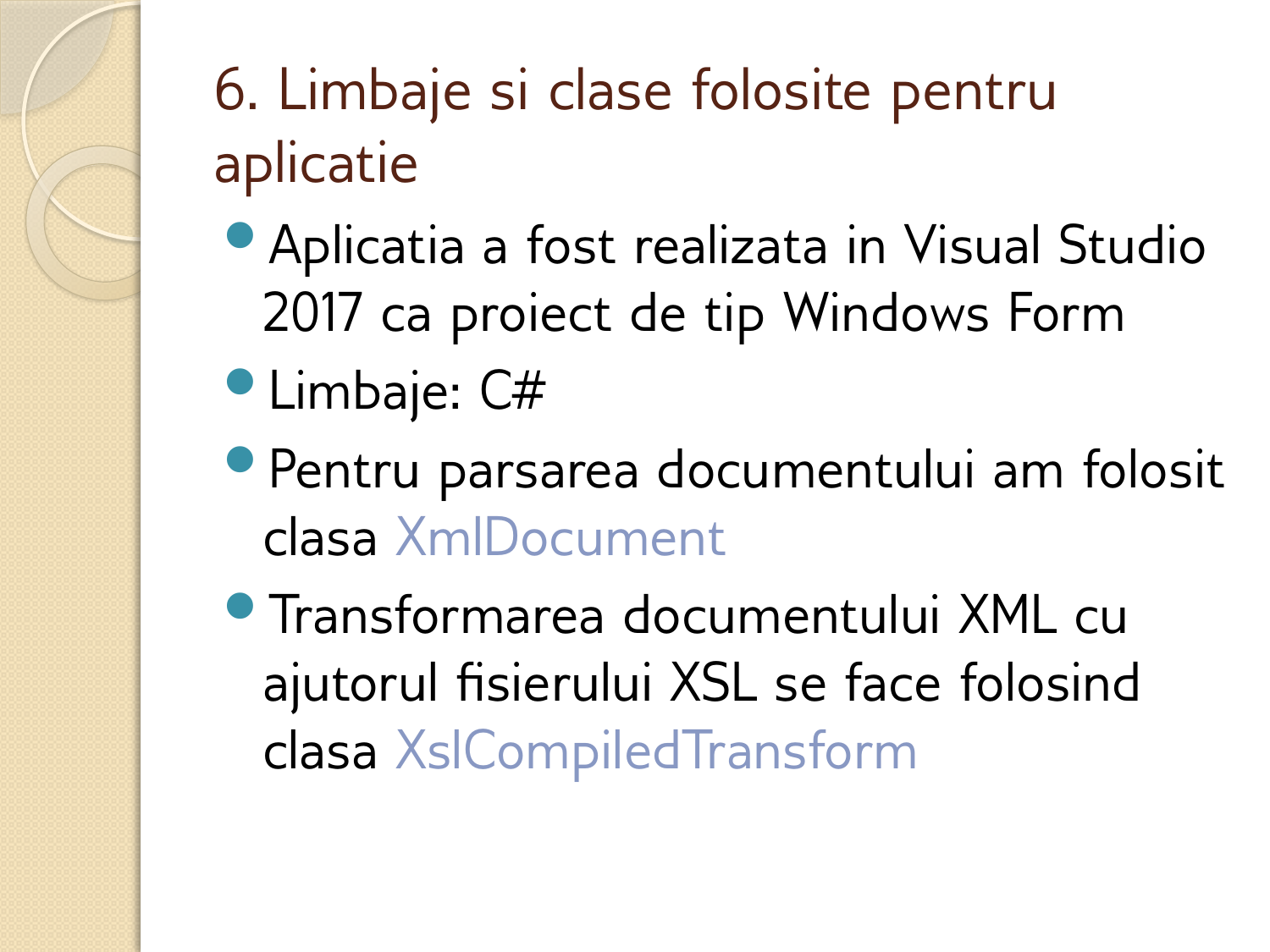

# 6. Limbaje si clase folosite pentru aplicatie
Aplicatia a fost realizata in Visual Studio 2017 ca proiect de tip Windows Form
Limbaje: C#
Pentru parsarea documentului am folosit clasa XmlDocument
Transformarea documentului XML cu ajutorul fisierului XSL se face folosind clasa XslCompiledTransform